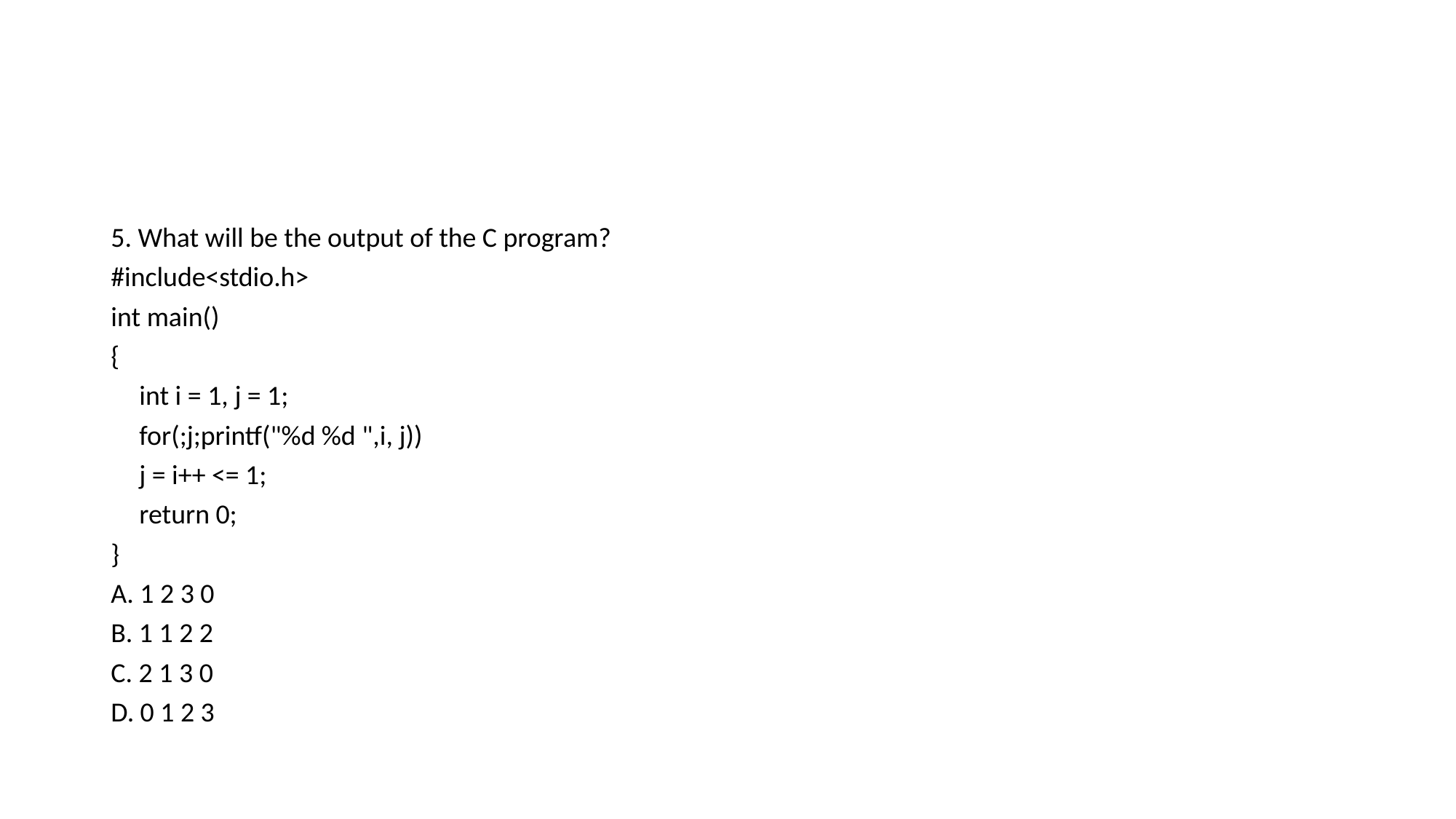

5. What will be the output of the C program?
#include<stdio.h>
int main()
{
	int i = 1, j = 1;
	for(;j;printf("%d %d ",i, j))
	j = i++ <= 1;
	return 0;
}
A. 1 2 3 0
B. 1 1 2 2
C. 2 1 3 0
D. 0 1 2 3